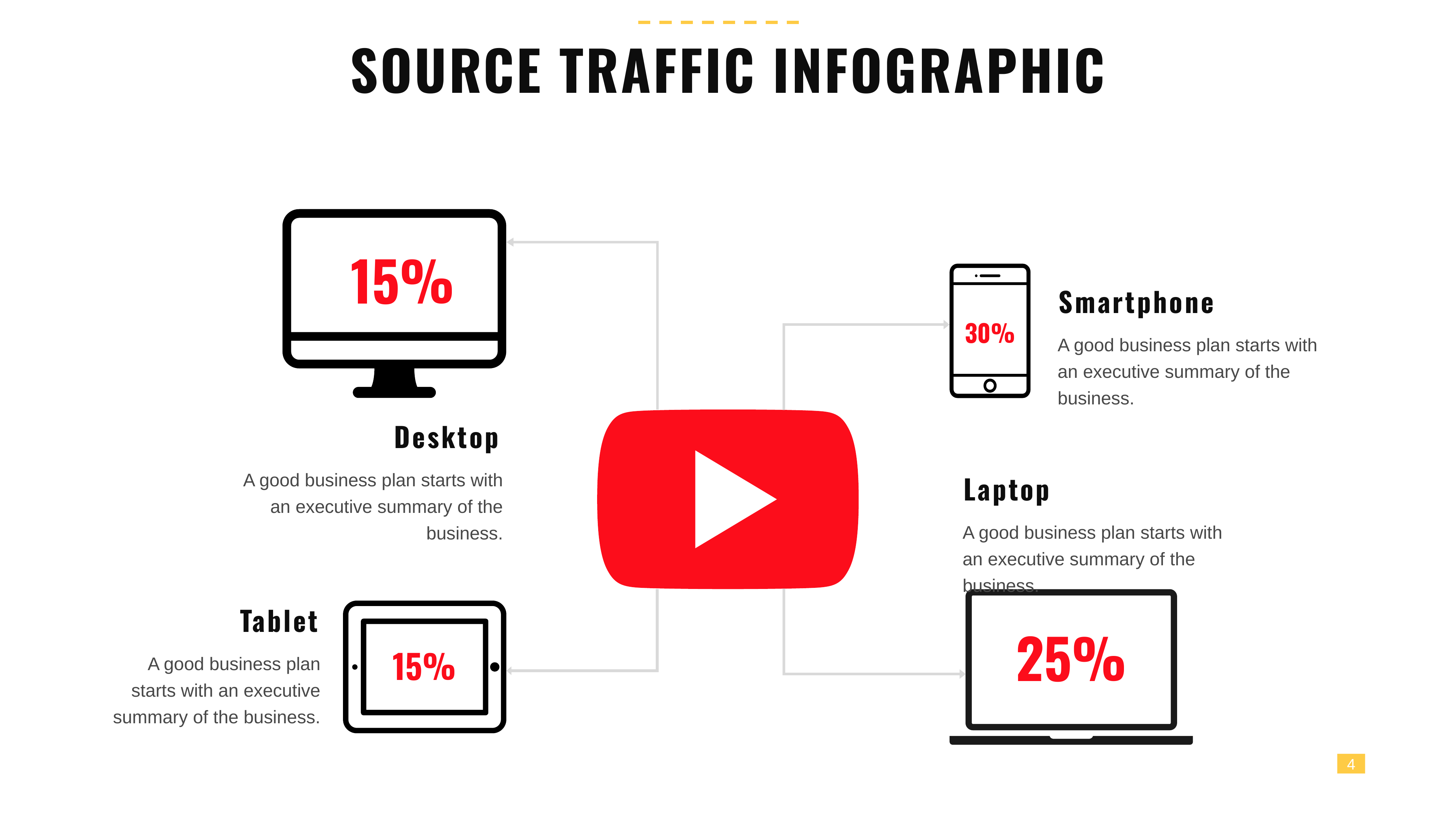

SOURCE TRAFFIC INFOGRAPHIC

15%

Smartphone
30%
A good business plan starts with an executive summary of the business.

Desktop
A good business plan starts with an executive summary of the business.
Laptop
A good business plan starts with an executive summary of the business.

Tablet
25%
A good business plan starts with an executive summary of the business.
15%